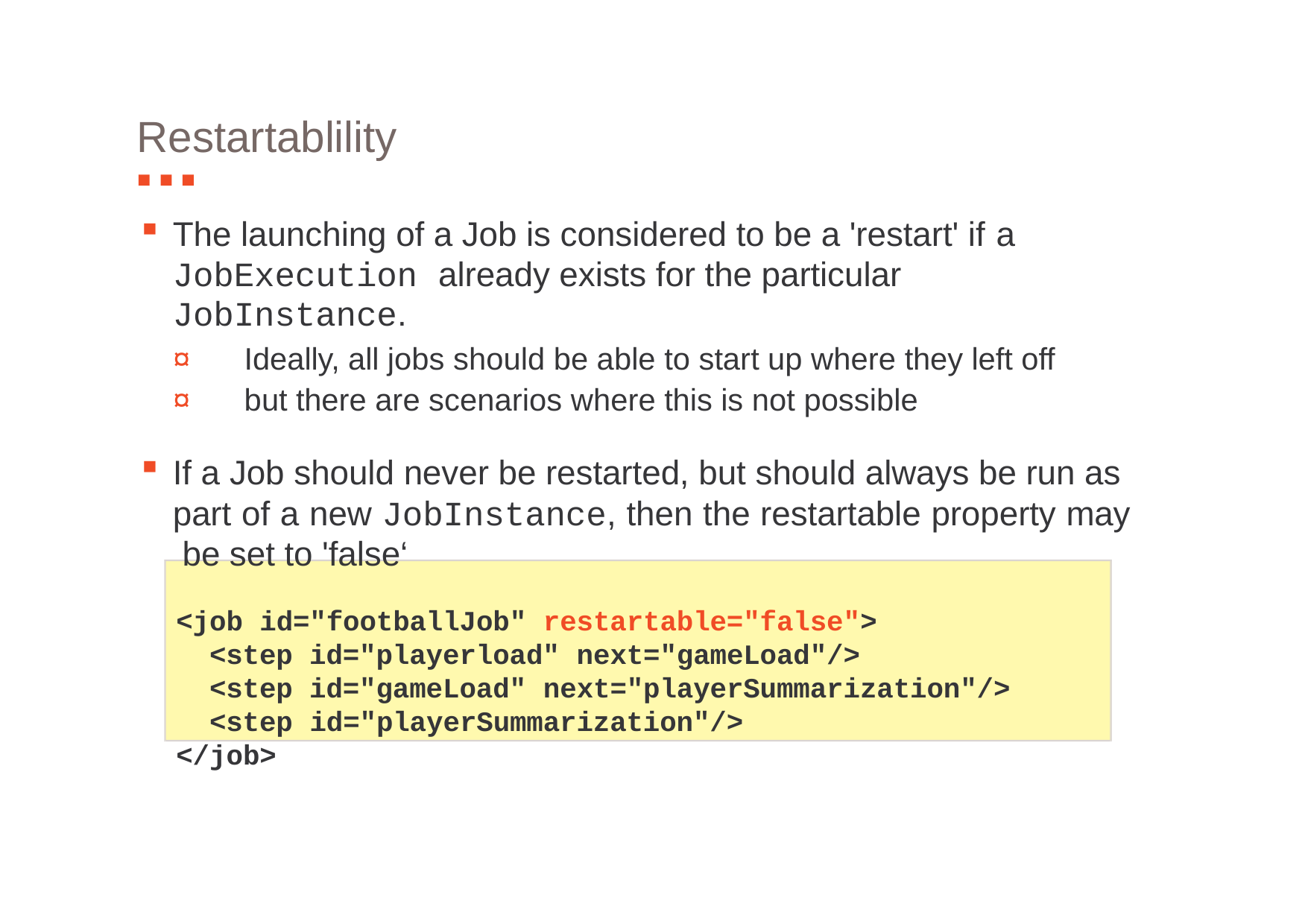

# Restartablility
The launching of a Job is considered to be a 'restart' if a
JobExecution already exists for the particular JobInstance.
¤	Ideally, all jobs should be able to start up where they left off
¤	but there are scenarios where this is not possible
If a Job should never be restarted, but should always be run as  part of a new JobInstance, then the restartable property may  be set to 'false‘
<job id="footballJob" restartable="false">
<step id="playerload" next="gameLoad"/>
<step id="gameLoad" next="playerSummarization"/>
<step id="playerSummarization"/>
</job>